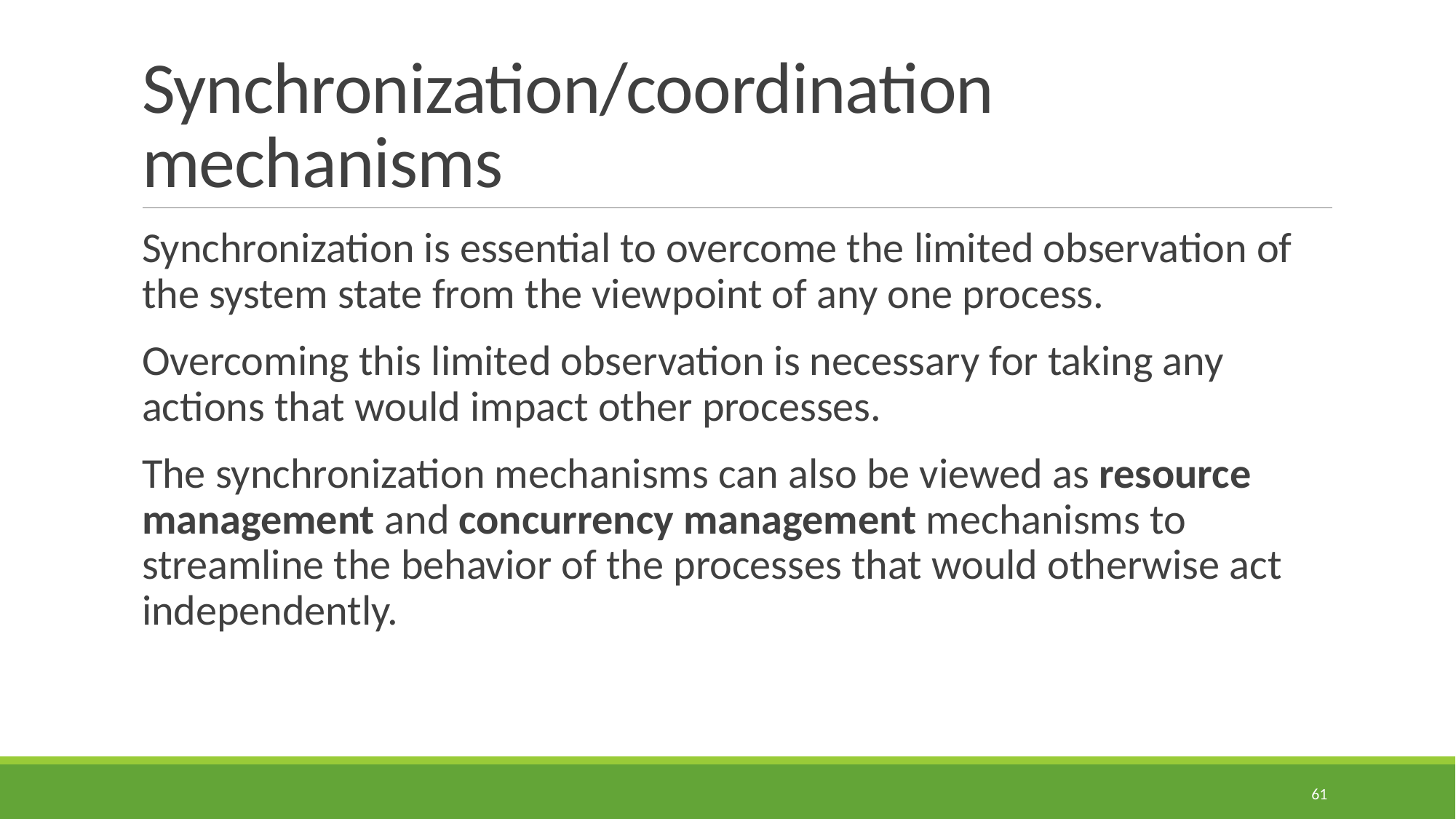

# Synchronization/coordination mechanisms
Synchronization is essential to overcome the limited observation of the system state from the viewpoint of any one process.
Overcoming this limited observation is necessary for taking any actions that would impact other processes.
The synchronization mechanisms can also be viewed as resource management and concurrency management mechanisms to streamline the behavior of the processes that would otherwise act independently.
61